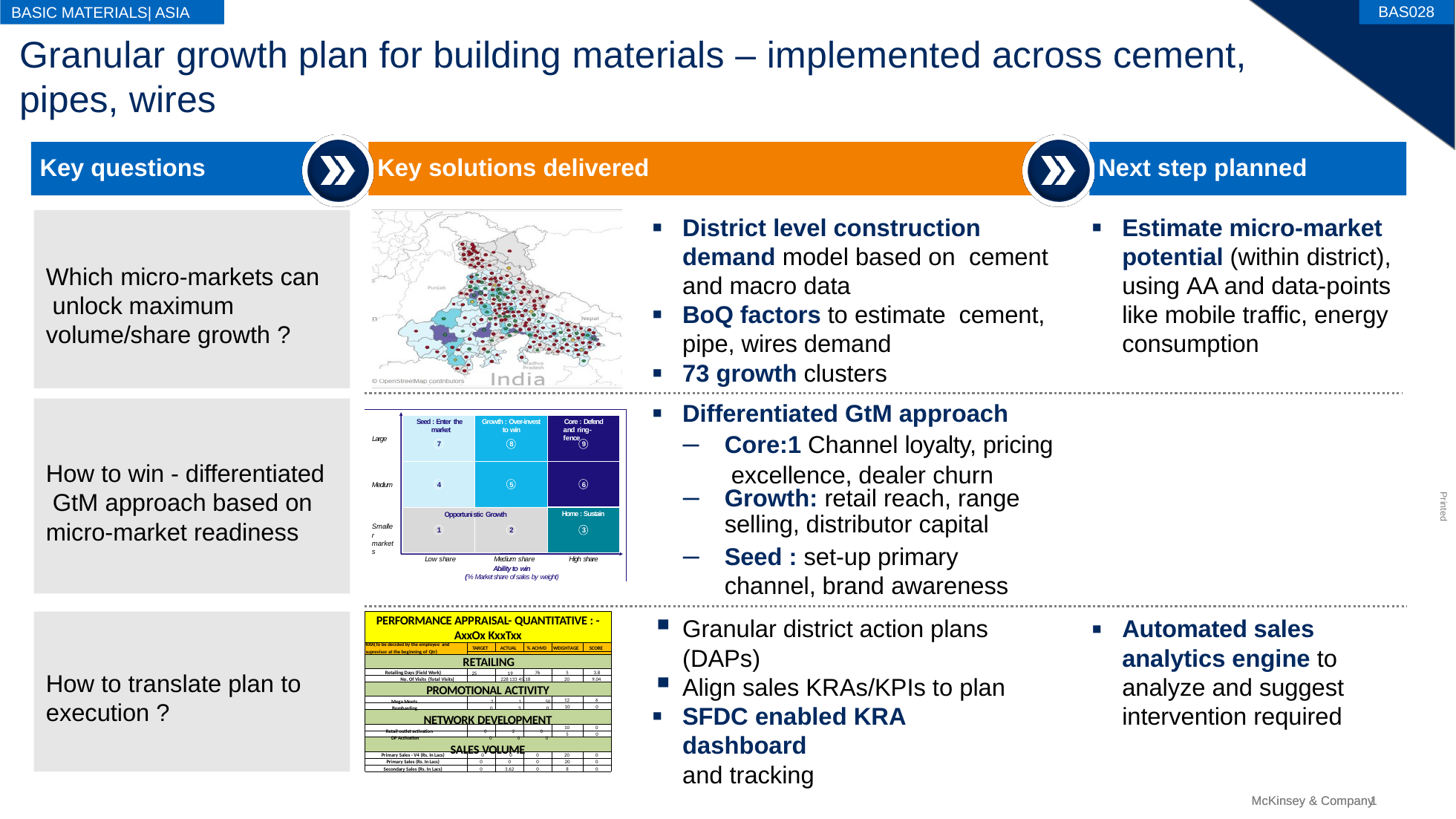

BASIC MATERIALS| ASIA
BAS028
# Granular growth plan for building materials – implemented across cement, pipes, wires

Key solutions delivered
Key questions
Next step planned
Which micro-markets can  unlock maximum  volume/share growth ?
District level construction  demand model based on  cement and macro data
BoQ factors to estimate  cement, pipe, wires demand
73 growth clusters
Estimate micro-market  potential (within district),  using AA and data-points  like mobile traffic, energy  consumption

Differentiated GtM approach
–	Core:1 Channel loyalty, pricing  excellence, dealer churn
Growth: retail reach, range
selling, distributor capital
Seed : set-up primary  channel, brand awareness

Seed : Enter the  market
Growth : Over-invest  to win
Core : Defend  and ring-fence

Large
7
8
9

Medium
4
5
6

Home : Sustain
Opportuni
stic Growth

Smaller  markets
1
2
3

Low share	Medium share
Ability to win
(% Market share of sales by weight)

High share
How to win - differentiated  GtM approach based on  micro-market readiness
How to translate plan to
execution ?

PERFORMANCE APPRAISAL- QUANTITATIVE : -
AxxOx KxxTxx

KRA(To be decided by the employee and
suprevisor at the beginning of Qtr)

TARGET

ACTUAL

% ACHVD

WEIGHTAGE

SCORE
RETAILING
25	19

Retailing Days (Field Work)
76
5
3.8

No. Of Visits (Total Visits)	228 133 45.18
PROMOTIONAL ACTIVITY
Mega Meets	2	1	50
Bombarding	0	3	0
NETWORK DEVELOPMENT
Retail outlet activation	0	2	0
DP Activation	0	0	0
SALES VOLUME
20
9.04

12
6

10
0

10
0

5
0

Primary Sales - V4 (Rs. In Lacs)	0	0
0
20
0

Primary Sales (Rs. In Lacs)  Secondary Sales (Rs. In Lacs)
0
0
0
3.62
0
0
20
8
0
0

Granular district action plans  (DAPs)
Align sales KRAs/KPIs to plan
SFDC enabled KRA dashboard
and tracking
Automated sales  analytics engine to  analyze and suggest  intervention required